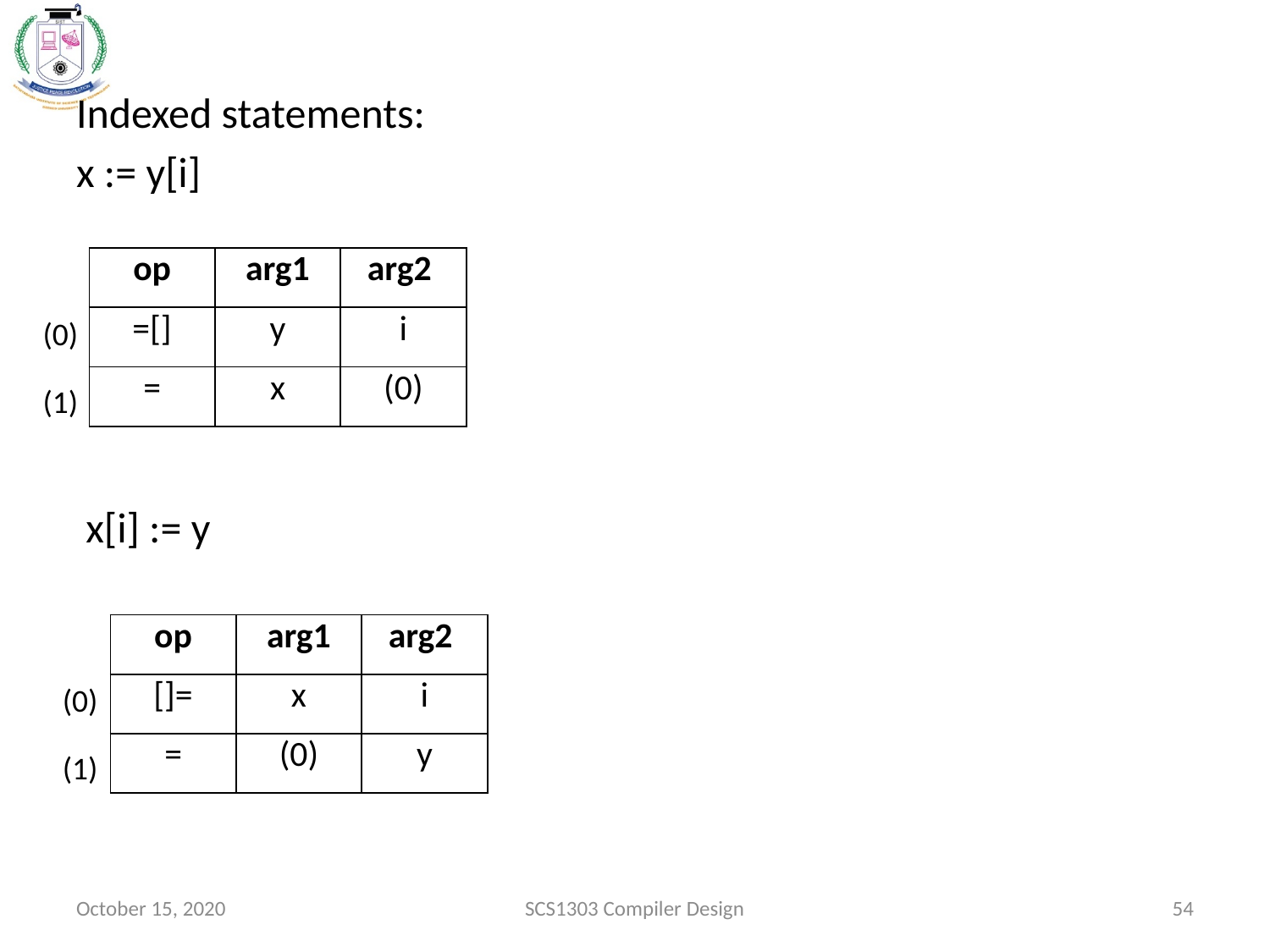

Indexed statements:
x := y[i]

 x[i] := y
| op | arg1 | arg2 |
| --- | --- | --- |
| =[] | y | i |
| = | x | (0) |
(0)
(1)
| op | arg1 | arg2 |
| --- | --- | --- |
| []= | x | i |
| = | (0) | y |
(0)
(1)
October 15, 2020
SCS1303 Compiler Design
54